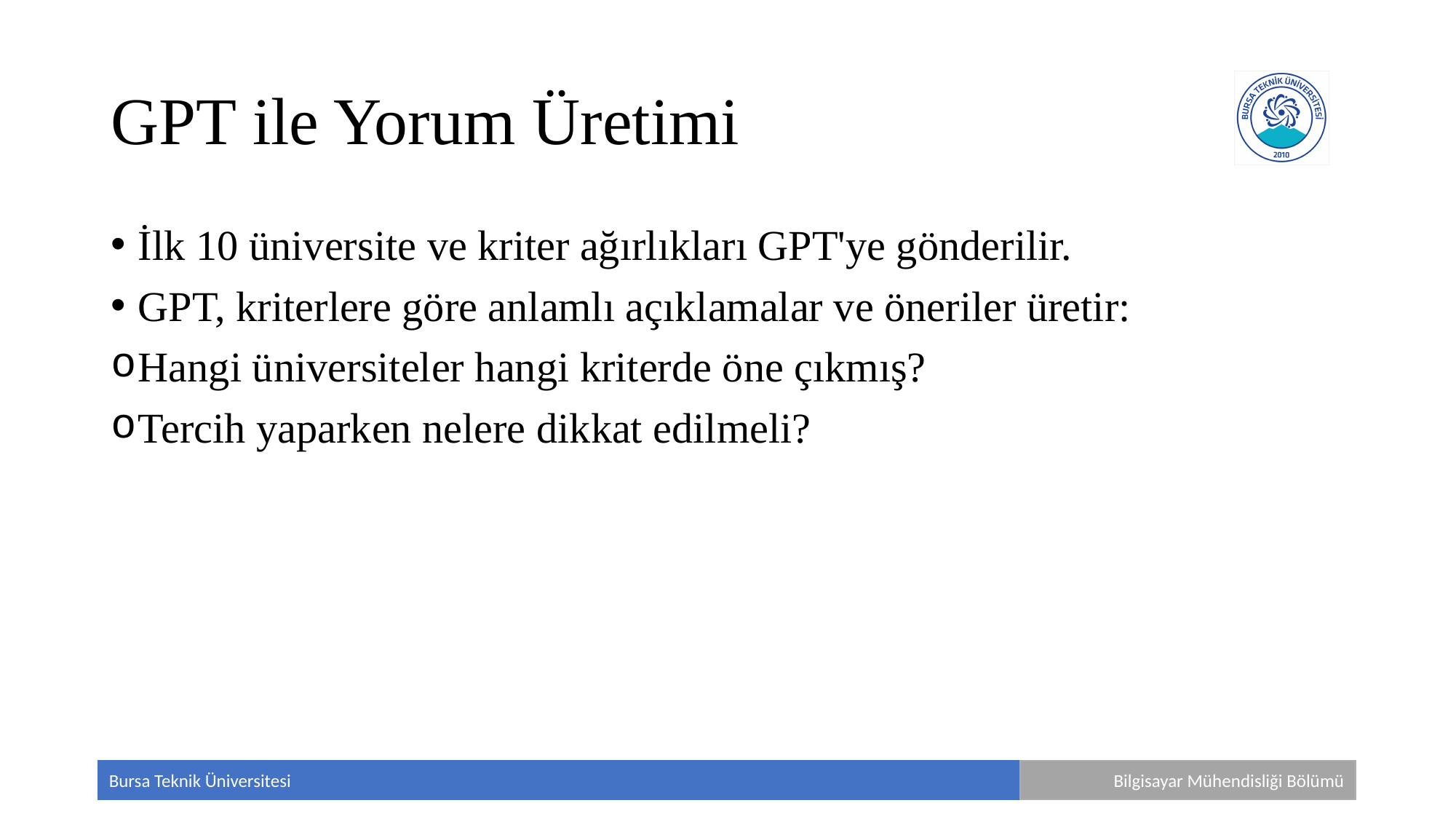

# GPT ile Yorum Üretimi
İlk 10 üniversite ve kriter ağırlıkları GPT'ye gönderilir.
GPT, kriterlere göre anlamlı açıklamalar ve öneriler üretir:
Hangi üniversiteler hangi kriterde öne çıkmış?
Tercih yaparken nelere dikkat edilmeli?